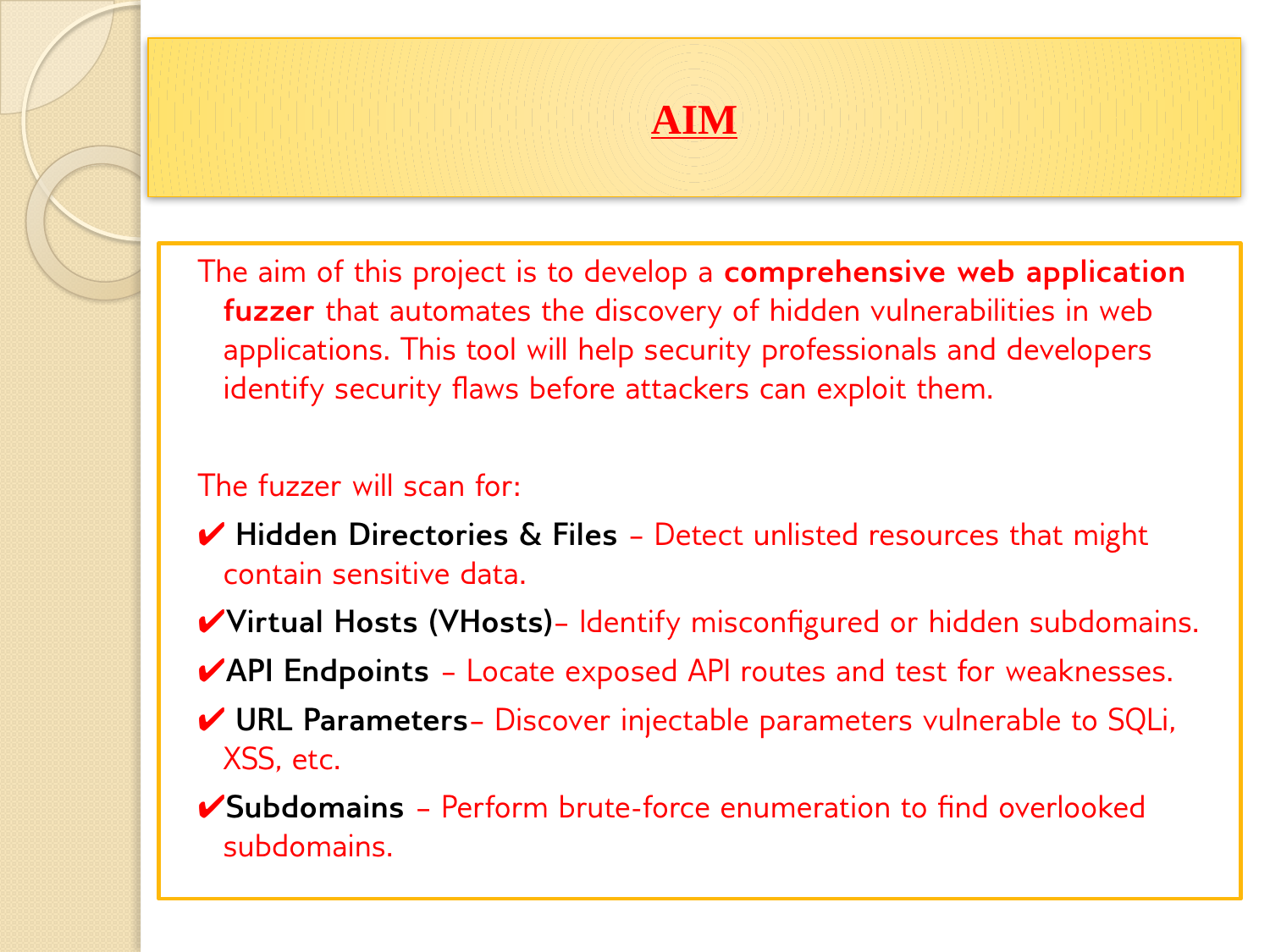

# AIM
The aim of this project is to develop a comprehensive web application fuzzer that automates the discovery of hidden vulnerabilities in web applications. This tool will help security professionals and developers identify security flaws before attackers can exploit them.

The fuzzer will scan for:
✔ Hidden Directories & Files – Detect unlisted resources that might contain sensitive data.
✔Virtual Hosts (VHosts)– Identify misconfigured or hidden subdomains.
✔API Endpoints – Locate exposed API routes and test for weaknesses.
✔ URL Parameters– Discover injectable parameters vulnerable to SQLi, XSS, etc.
✔Subdomains – Perform brute-force enumeration to find overlooked subdomains.